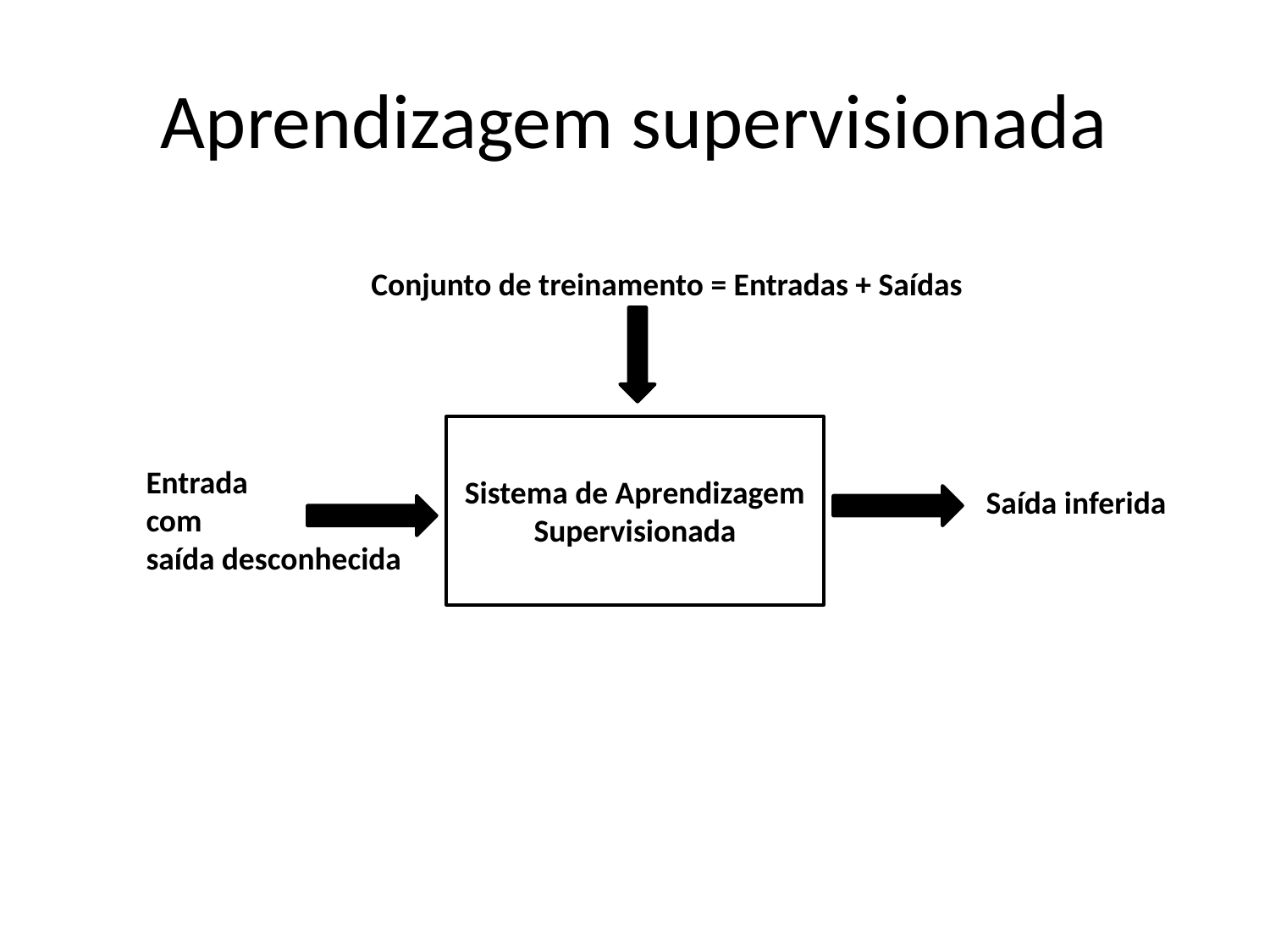

# Aprendizagem supervisionada
Conjunto de treinamento = Entradas + Saídas

Sistema de Aprendizagem Supervisionada
Entrada
com
saída desconhecida
Saída inferida